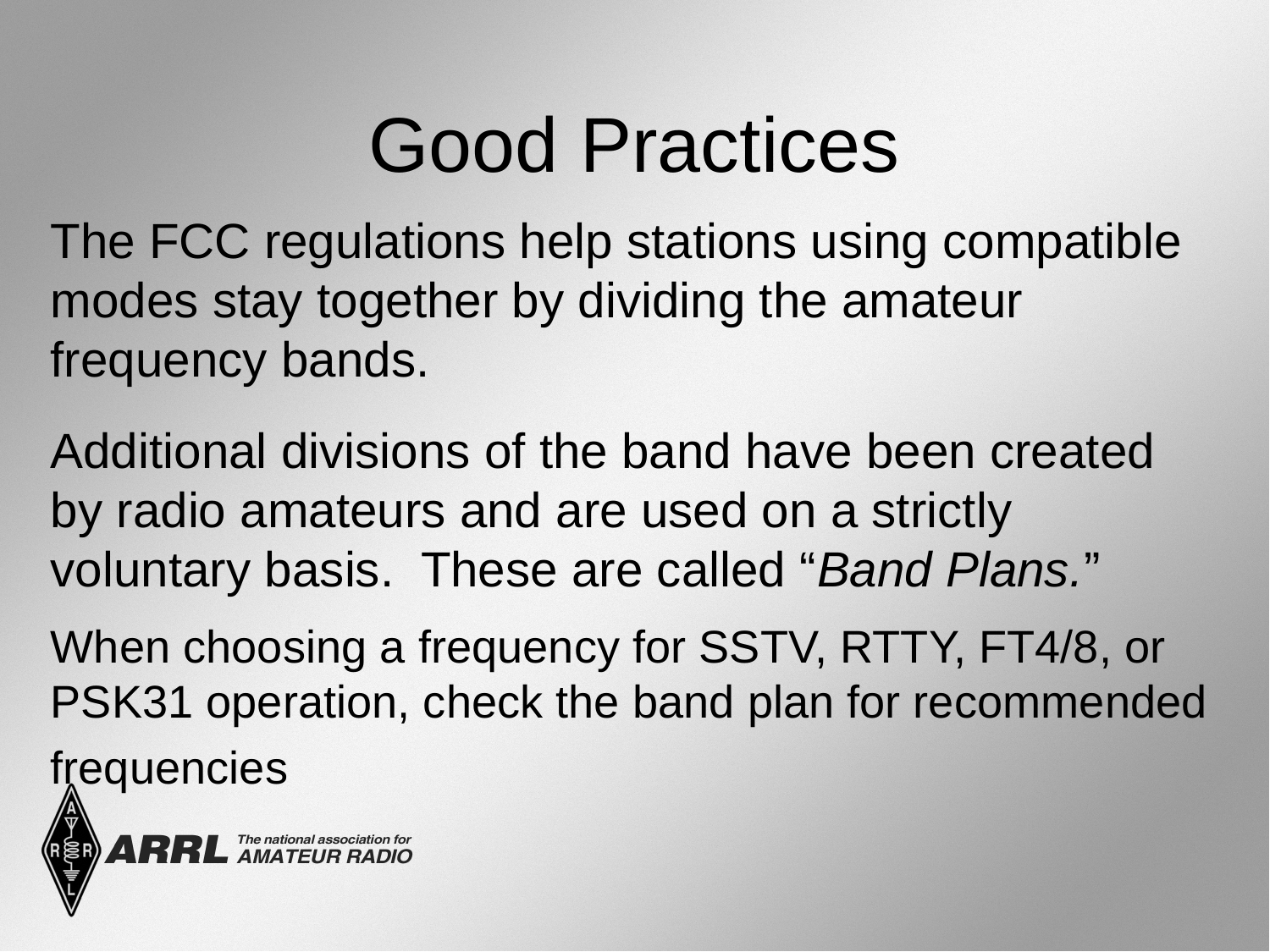

Good Practices

The FCC regulations help stations using compatible modes stay together by dividing the amateur frequency bands.
Additional divisions of the band have been created by radio amateurs and are used on a strictly voluntary basis.  These are called “Band Plans.”
When choosing a frequency for SSTV, RTTY, FT4/8, or PSK31 operation, check the band plan for recommended frequencies